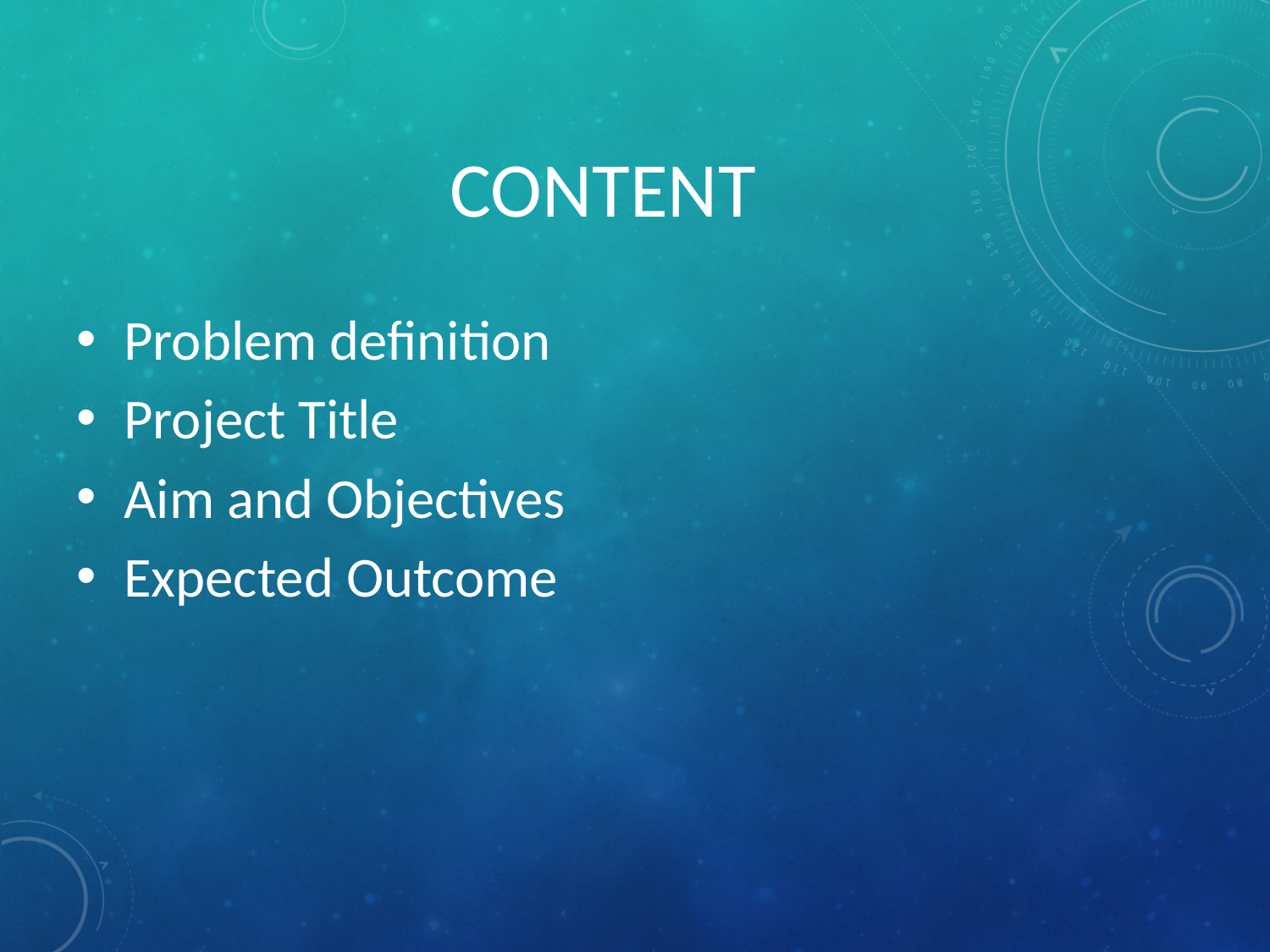

# Content
Problem definition
Project Title
Aim and Objectives
Expected Outcome